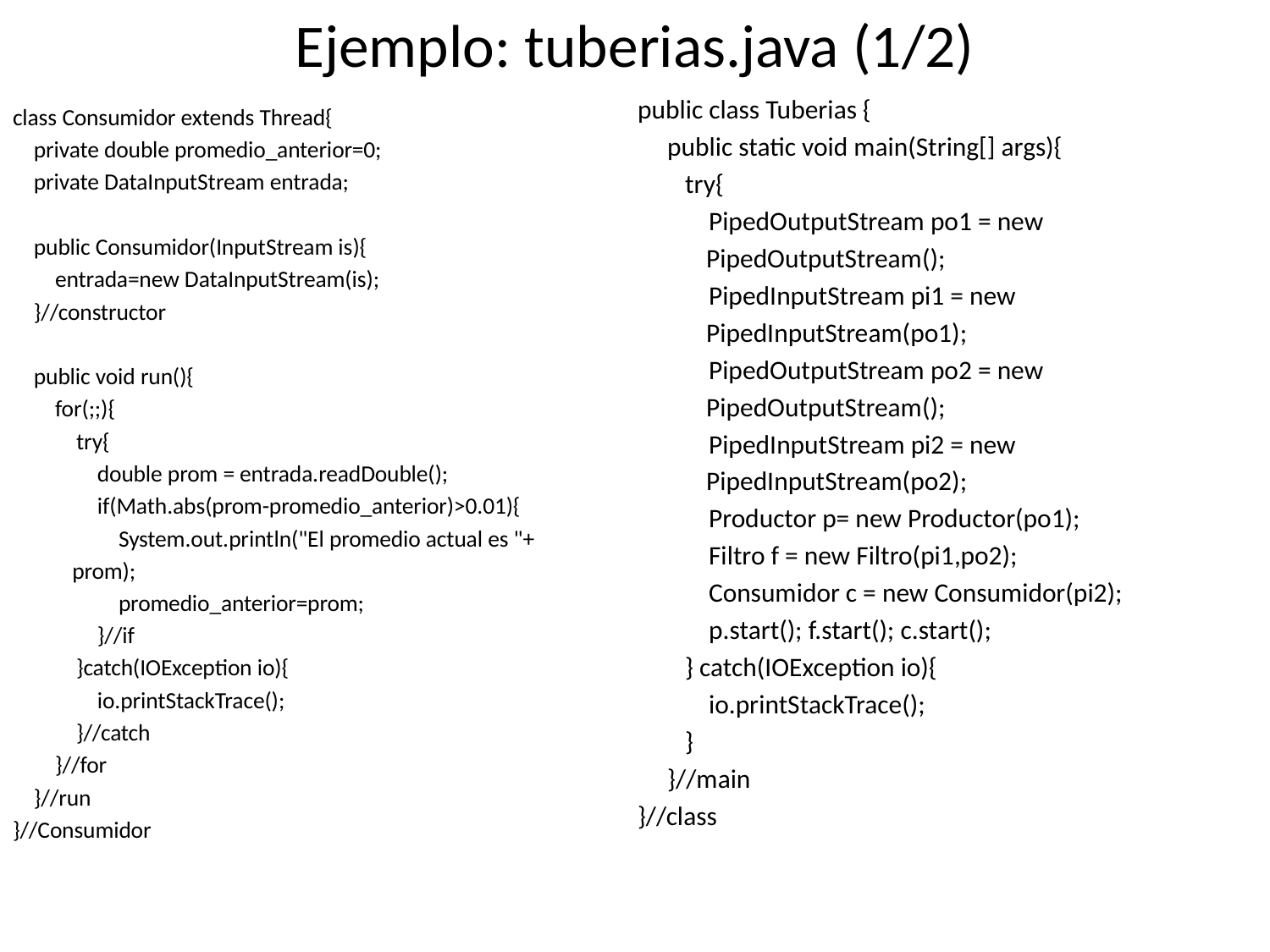

# Ejemplo: tuberias.java (1/2)
public class Tuberias {
     public static void main(String[] args){
        try{
            PipedOutputStream po1 = new
		PipedOutputStream();
            PipedInputStream pi1 = new
		PipedInputStream(po1);
            PipedOutputStream po2 = new
		PipedOutputStream();
            PipedInputStream pi2 = new
		PipedInputStream(po2);
            Productor p= new Productor(po1);
            Filtro f = new Filtro(pi1,po2);
            Consumidor c = new Consumidor(pi2);
            p.start(); f.start(); c.start();
        } catch(IOException io){
            io.printStackTrace();
        }
     }//main
}//class

class Consumidor extends Thread{
    private double promedio_anterior=0;
    private DataInputStream entrada;

    public Consumidor(InputStream is){
        entrada=new DataInputStream(is);
    }//constructor

    public void run(){
        for(;;){
            try{
                double prom = entrada.readDouble();
                if(Math.abs(prom-promedio_anterior)>0.01){
                    System.out.println("El promedio actual es "+
				prom);
                    promedio_anterior=prom;
                }//if
            }catch(IOException io){
                io.printStackTrace();
            }//catch
        }//for
    }//run
}//Consumidor